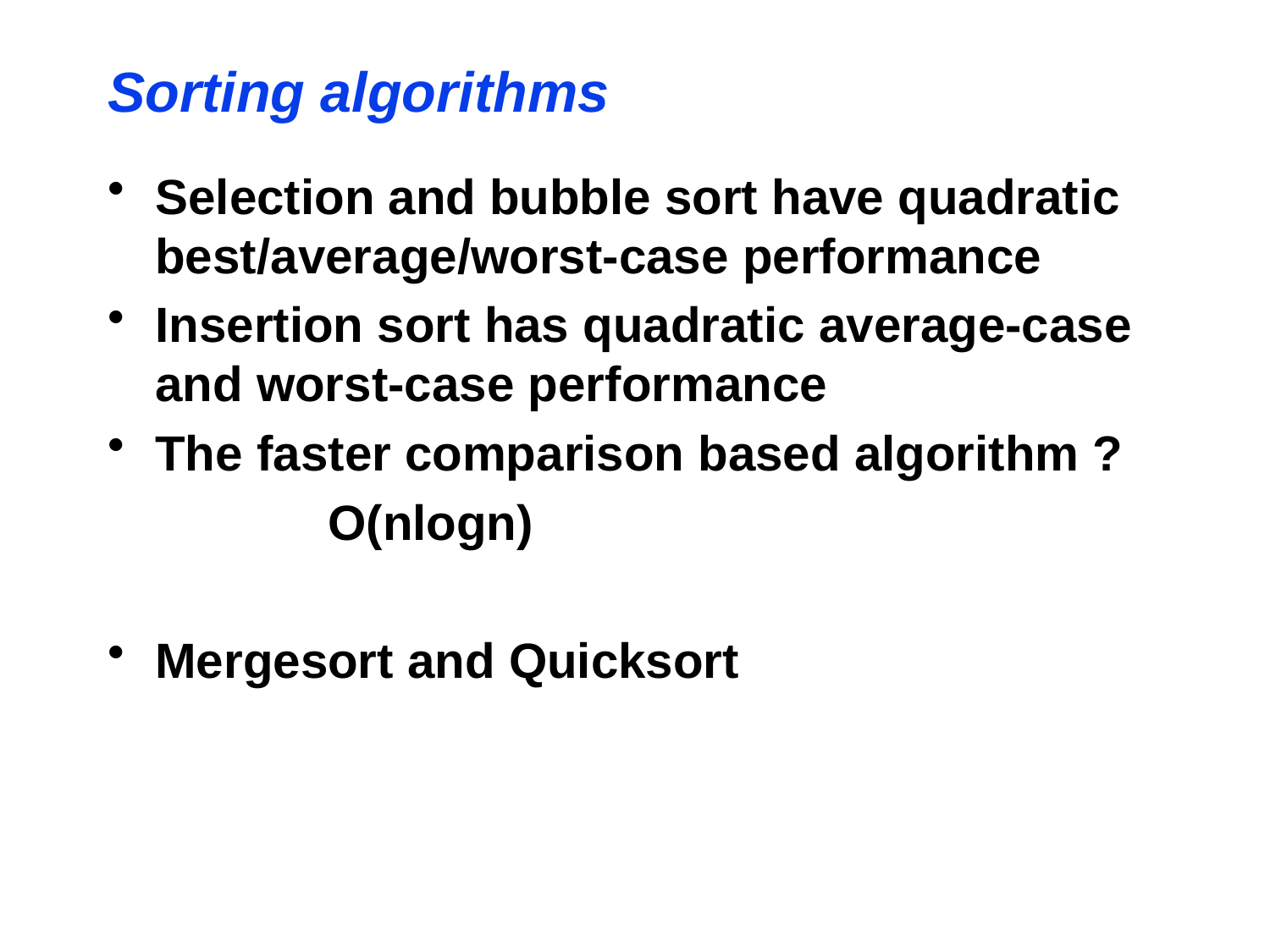

# Sorting algorithms
Selection and bubble sort have quadratic best/average/worst-case performance
Insertion sort has quadratic average-case and worst-case performance
The faster comparison based algorithm ?
                O(nlogn)

Mergesort and Quicksort